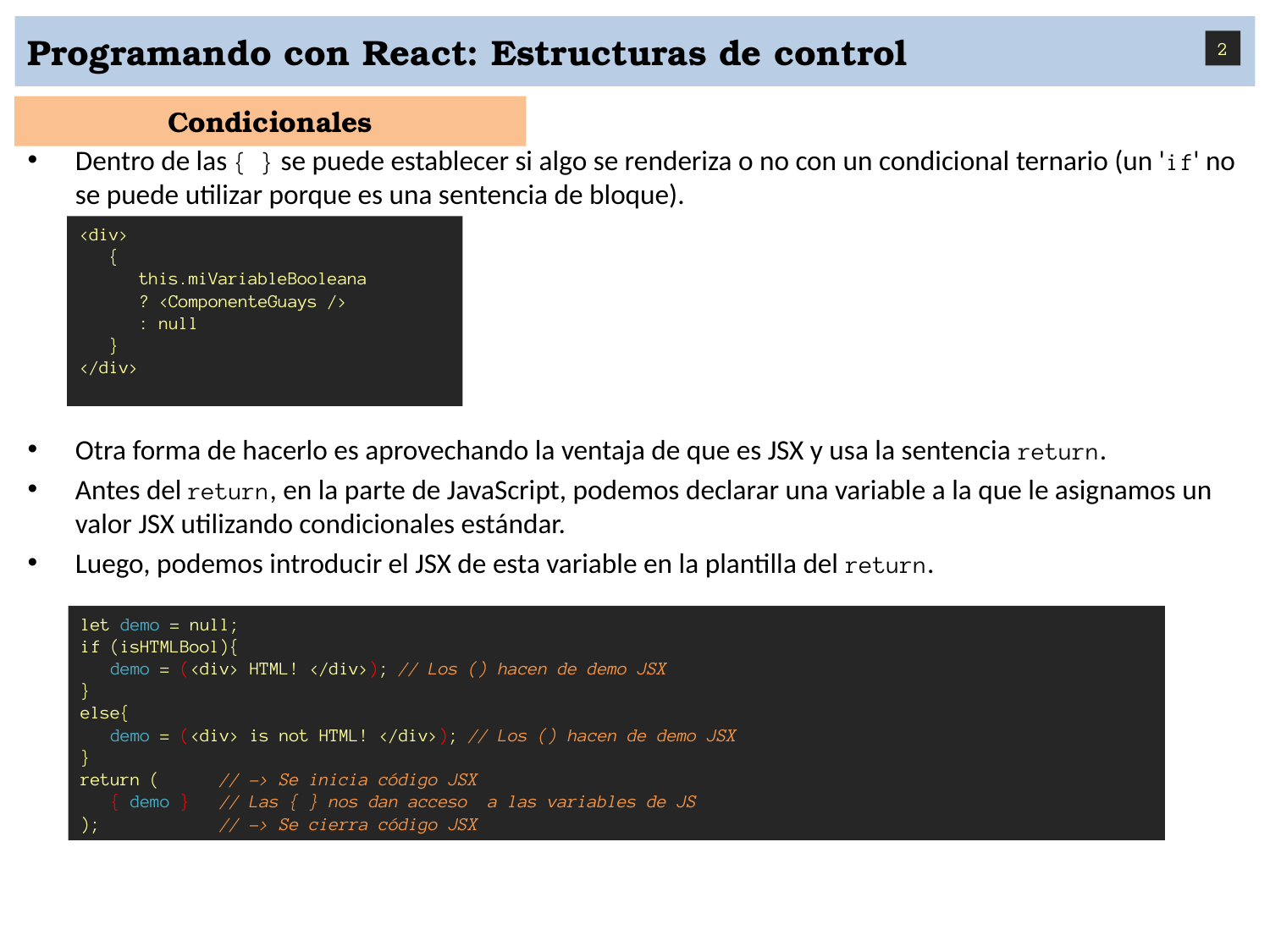

# Programando con React: Estructuras de control
2
Condicionales
Condicionales:
Dentro de las { } se puede establecer si algo se renderiza o no con un condicional ternario (un 'if' no se puede utilizar porque es una sentencia de bloque).
    <div>
        { this.miVariableBooleana
            ? <ComponenteGuays />
            : null
        }
    </div>

Otra forma de hacerlo es aprovechando la ventaja de que es JSX y usa la sentencia return.
Antes del return, en la parte de JavaScript, podemos declarar una variable a la que le asignamos un valor JSX utilizando condicionales estándar.
Luego, podemos introducir el JSX de esta variable en la plantilla del return.

<div>
   {
      this.miVariableBooleana
      ? <ComponenteGuays />
      : null
   }
</div>

let demo = null;
if (isHTMLBool){
   demo = (<div> HTML! </div>); // Los () hacen de demo JSX
}
else{
   demo = (<div> is not HTML! </div>); // Los () hacen de demo JSX
}
return (      // -> Se inicia código JSX
   { demo }   // Las { } nos dan acceso  a las variables de JS
);            // -> Se cierra código JSX